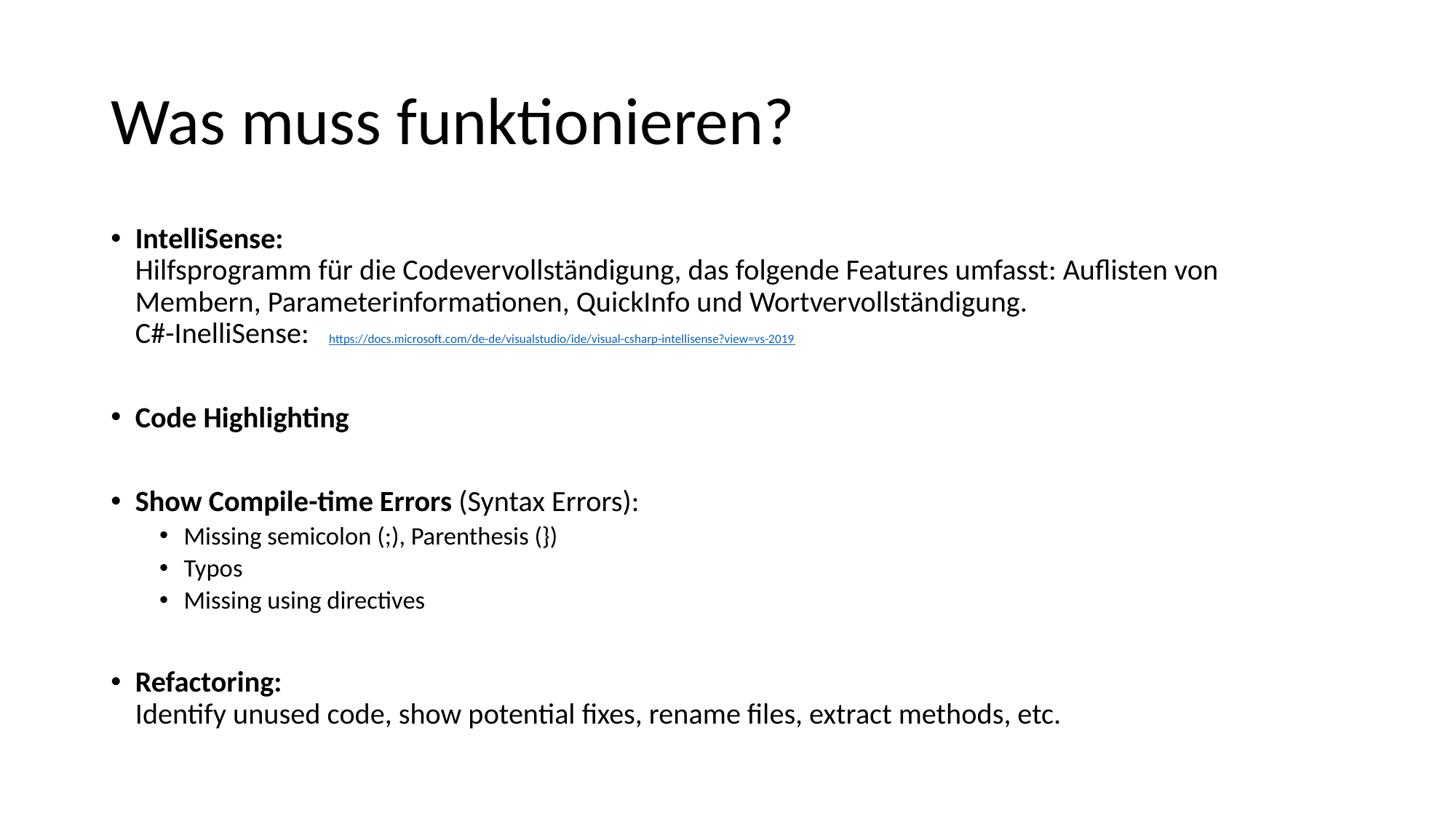

# Was muss funktionieren?
IntelliSense:
Hilfsprogramm für die Codevervollständigung, das folgende Features umfasst: Auflisten von Membern, Parameterinformationen, QuickInfo und Wortvervollständigung.
C#-InelliSense:   https://docs.microsoft.com/de-de/visualstudio/ide/visual-csharp-intellisense?view=vs-2019

Code Highlighting

Show Compile-time Errors (Syntax Errors):
Missing semicolon (;), Parenthesis (})
Typos
Missing using directives

Refactoring:
Identify unused code, show potential fixes, rename files, extract methods, etc.